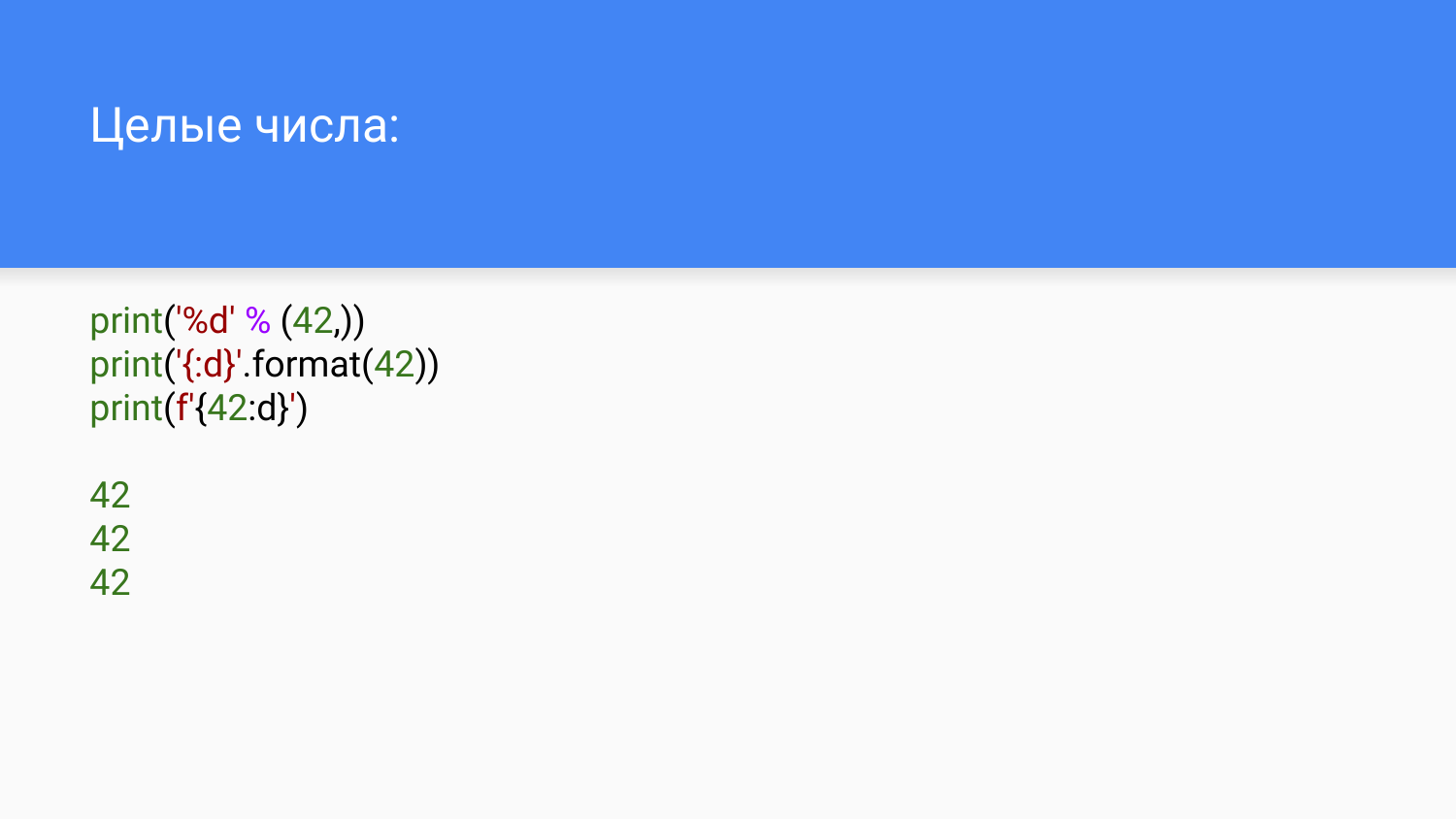

# Целые числа:
print('%d' % (42,))
print('{:d}'.format(42))
print(f'{42:d}')

42
42
42